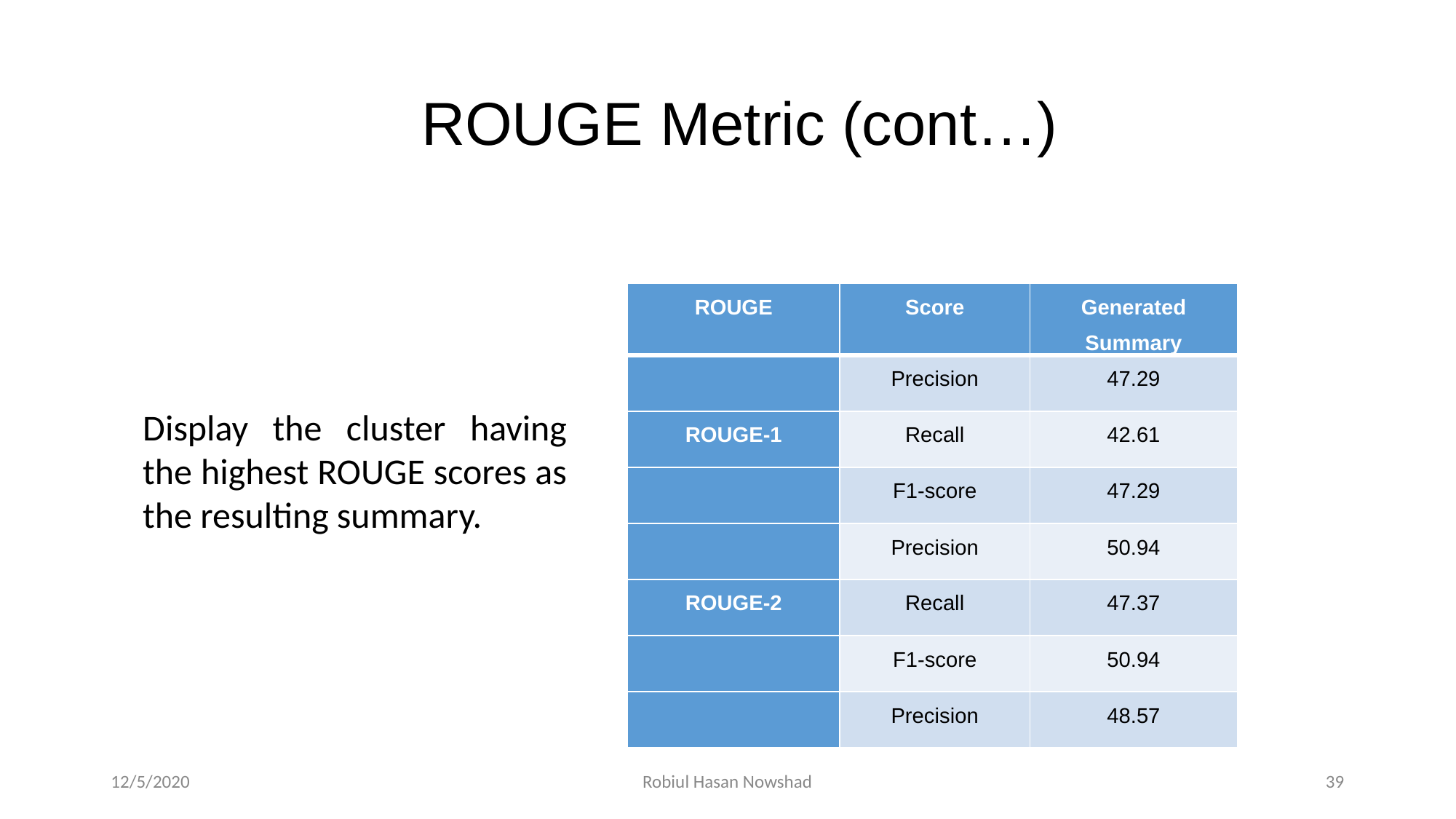

ROUGE Metric (cont…)
| ROUGE | Score | Generated Summary |
| --- | --- | --- |
|  | Precision | 47.29 |
| ROUGE-1 | Recall | 42.61 |
|  | F1-score | 47.29 |
|  | Precision | 50.94 |
| ROUGE-2 | Recall | 47.37 |
|  | F1-score | 50.94 |
|  | Precision | 48.57 |
Display the cluster having the highest ROUGE scores as the resulting summary.
12/5/2020
Robiul Hasan Nowshad
39